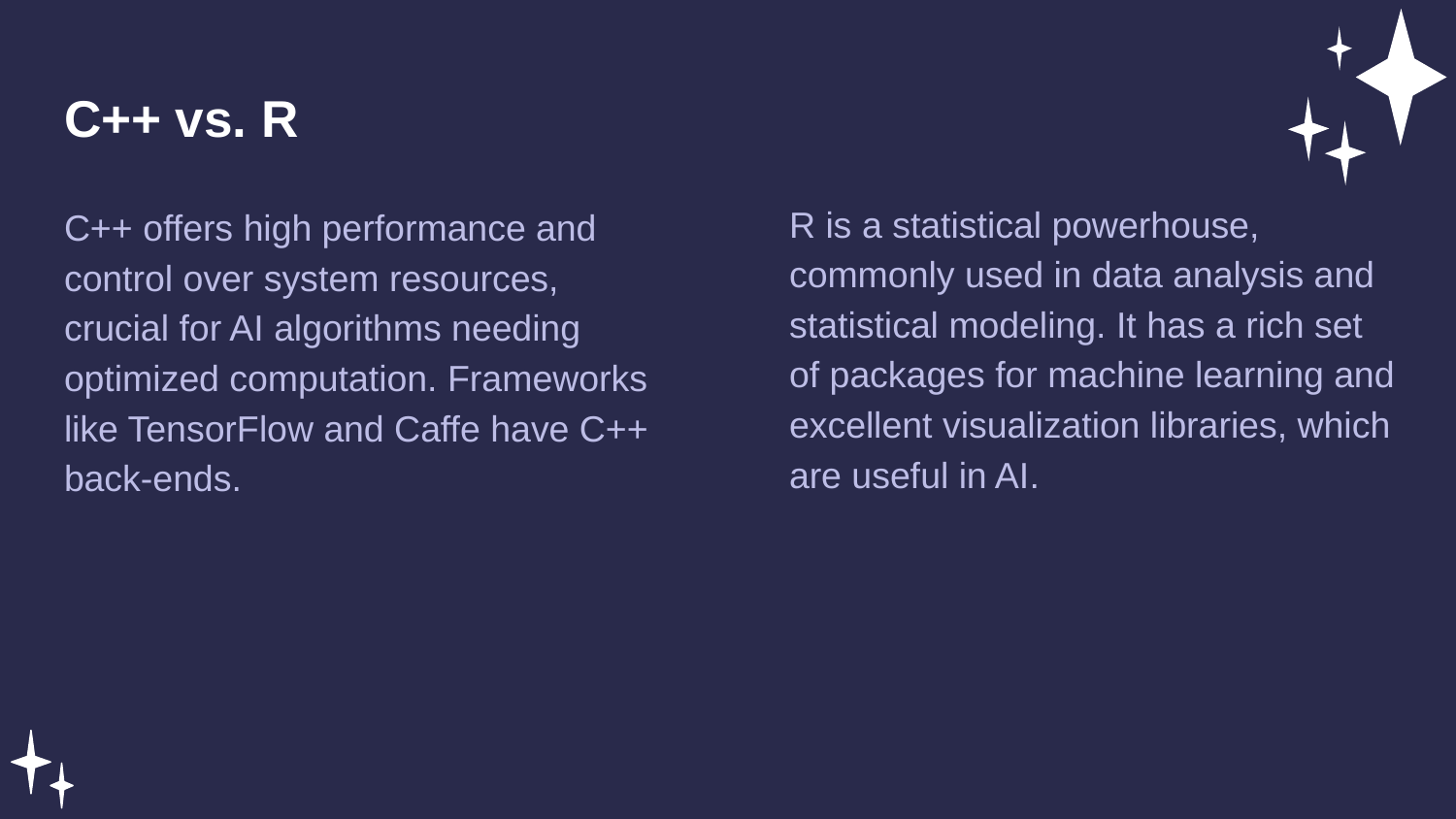

C++ vs. R
R is a statistical powerhouse, commonly used in data analysis and statistical modeling. It has a rich set of packages for machine learning and excellent visualization libraries, which are useful in AI.
C++ offers high performance and control over system resources, crucial for AI algorithms needing optimized computation. Frameworks like TensorFlow and Caffe have C++ back-ends.